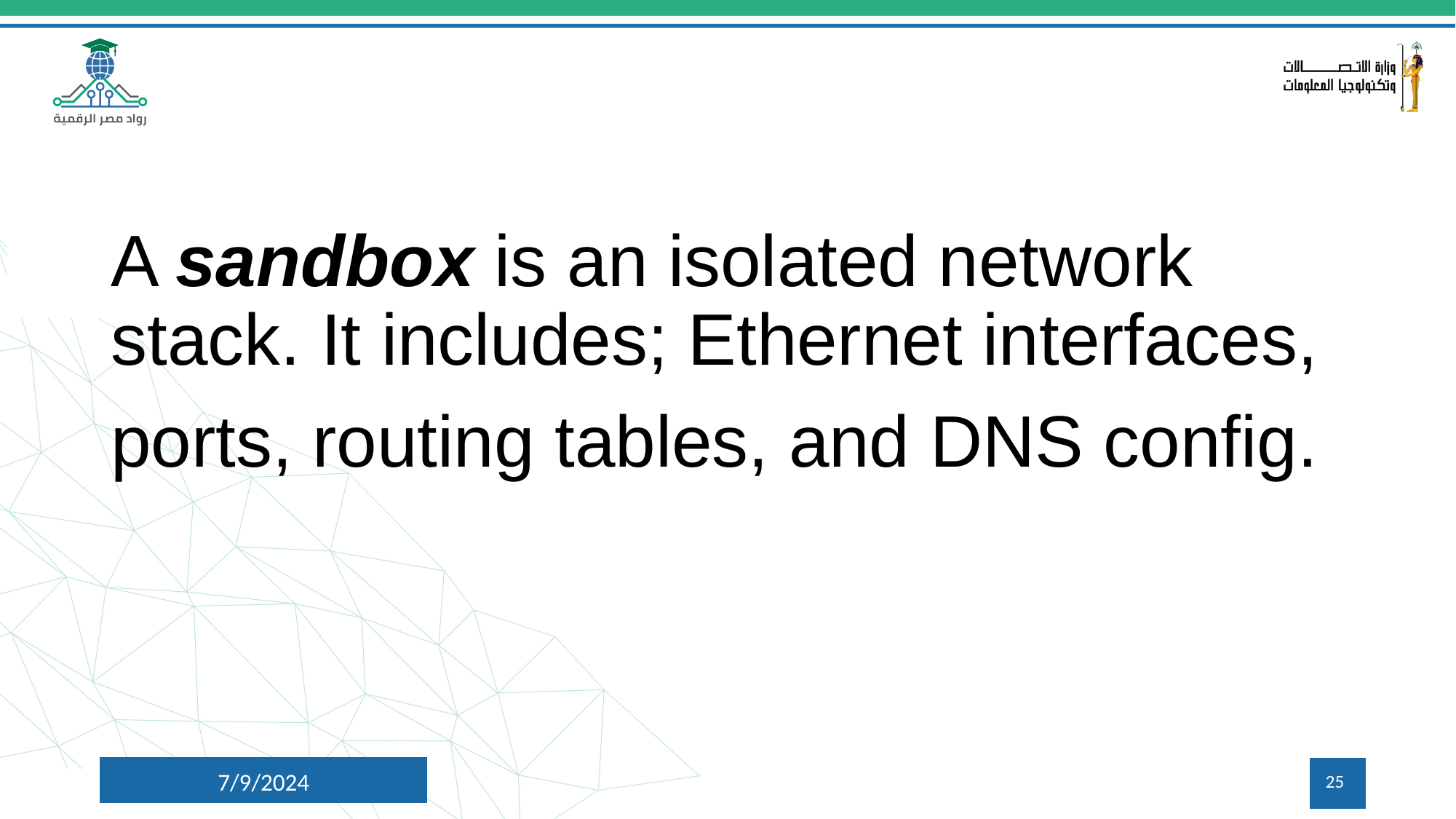

A sandbox is an isolated network stack. It includes; Ethernet interfaces, ports, routing tables, and DNS config.
7/9/2024

25